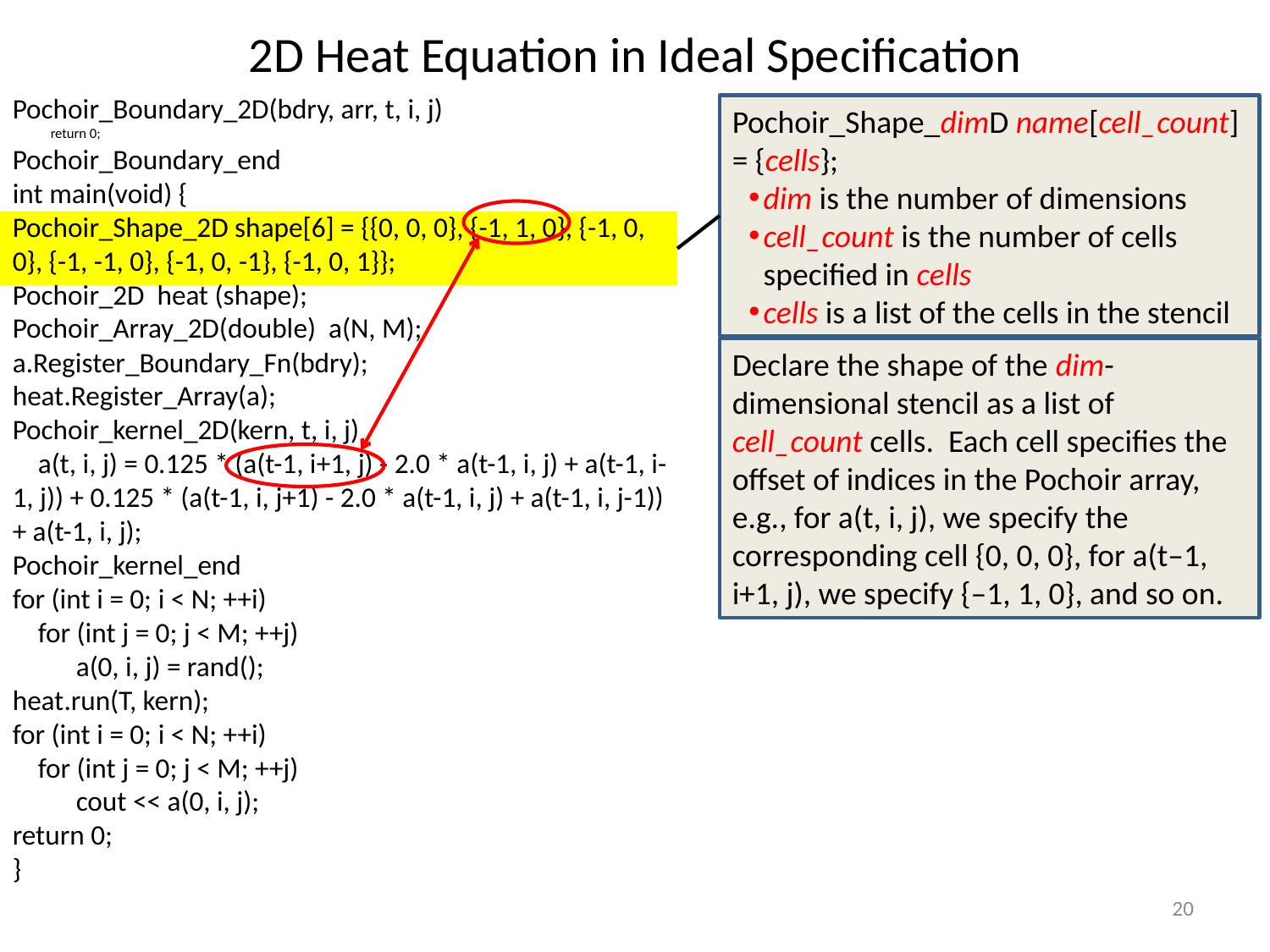

# 2D Heat Equation in Ideal Specification
Pochoir_Boundary_2D(bdry, arr, t, i, j)
            return 0;
Pochoir_Boundary_end
int main(void) {
Pochoir_Shape_2D shape[6] = {{0, 0, 0}, {-1, 1, 0}, {-1, 0, 0}, {-1, -1, 0}, {-1, 0, -1}, {-1, 0, 1}};
Pochoir_2D  heat (shape);
Pochoir_Array_2D(double)  a(N, M);
a.Register_Boundary_Fn(bdry);
heat.Register_Array(a);
Pochoir_kernel_2D(kern, t, i, j)
    a(t, i, j) = 0.125 * (a(t-1, i+1, j) - 2.0 * a(t-1, i, j) + a(t-1, i-1, j)) + 0.125 * (a(t-1, i, j+1) - 2.0 * a(t-1, i, j) + a(t-1, i, j-1))  + a(t-1, i, j);
Pochoir_kernel_end
for (int i = 0; i < N; ++i)
    for (int j = 0; j < M; ++j)
          a(0, i, j) = rand();
heat.run(T, kern);
for (int i = 0; i < N; ++i)
    for (int j = 0; j < M; ++j)
          cout << a(0, i, j);
return 0;
}
Pochoir_Shape_dimD name[cell_count] = {cells};
dim is the number of dimensions
cell_count is the number of cells specified in cells
cells is a list of the cells in the stencil

Declare the shape of the dim-dimensional stencil as a list of cell_count cells.  Each cell specifies the offset of indices in the Pochoir array, e.g., for a(t, i, j), we specify the corresponding cell {0, 0, 0}, for a(t–1, i+1, j), we specify {–1, 1, 0}, and so on.

20